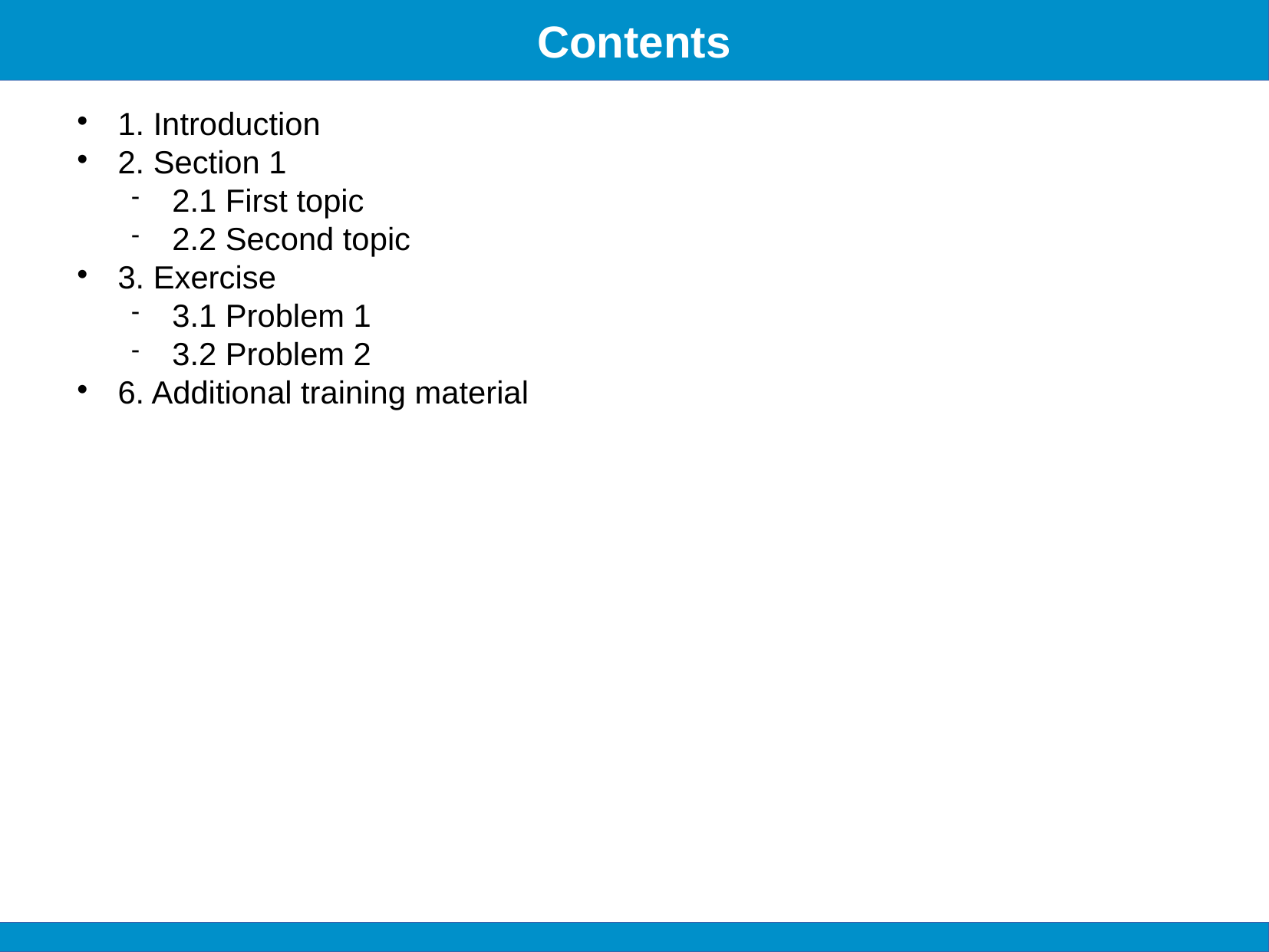

Contents
1. Introduction
2. Section 1
2.1 First topic
2.2 Second topic
3. Exercise
3.1 Problem 1
3.2 Problem 2
6. Additional training material